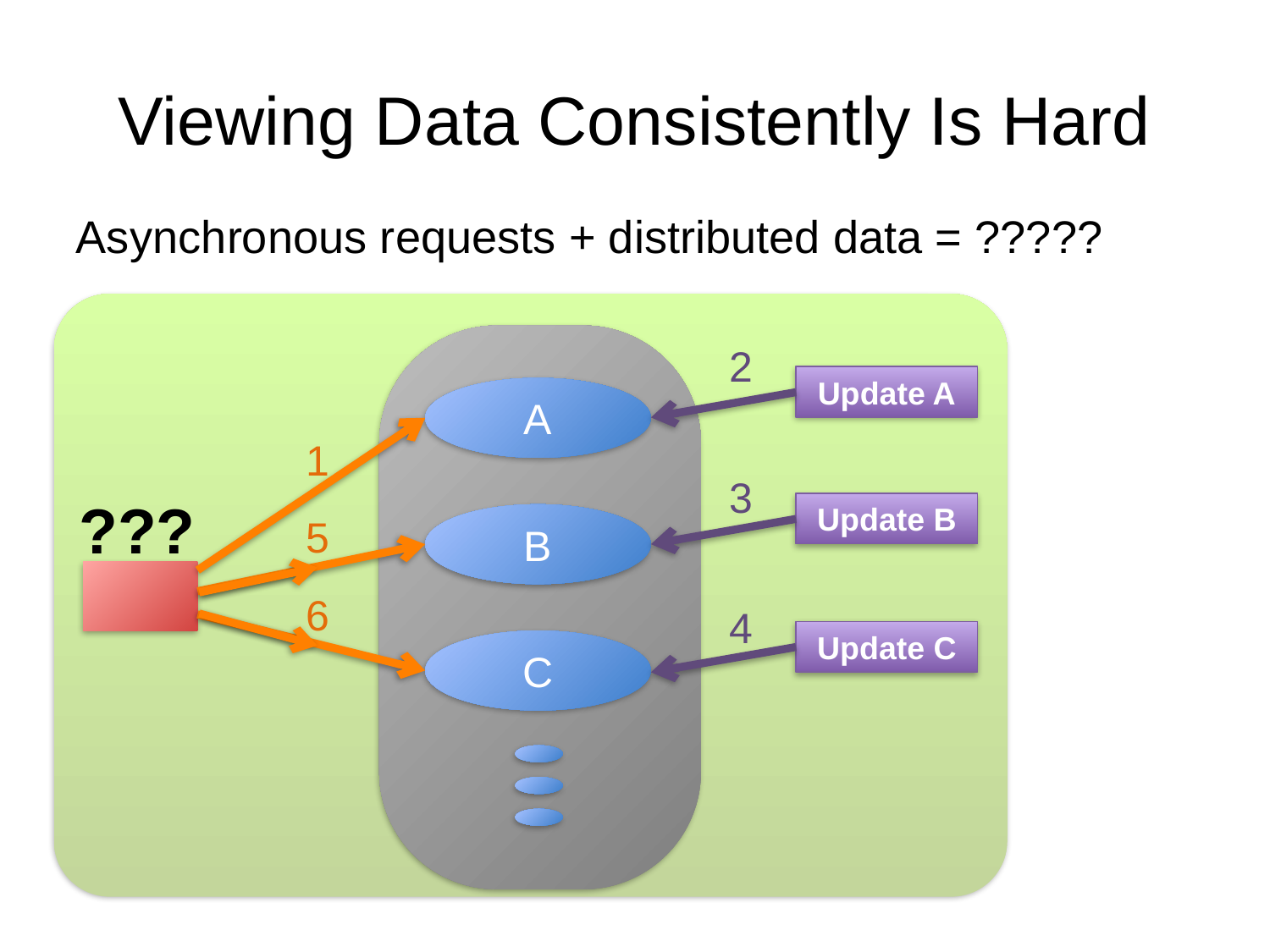

# Viewing Data Consistently Is Hard
Asynchronous requests + distributed data = ?????

A
B
C

2
Update A
1
3
Update B
???
5
6
4
Update C